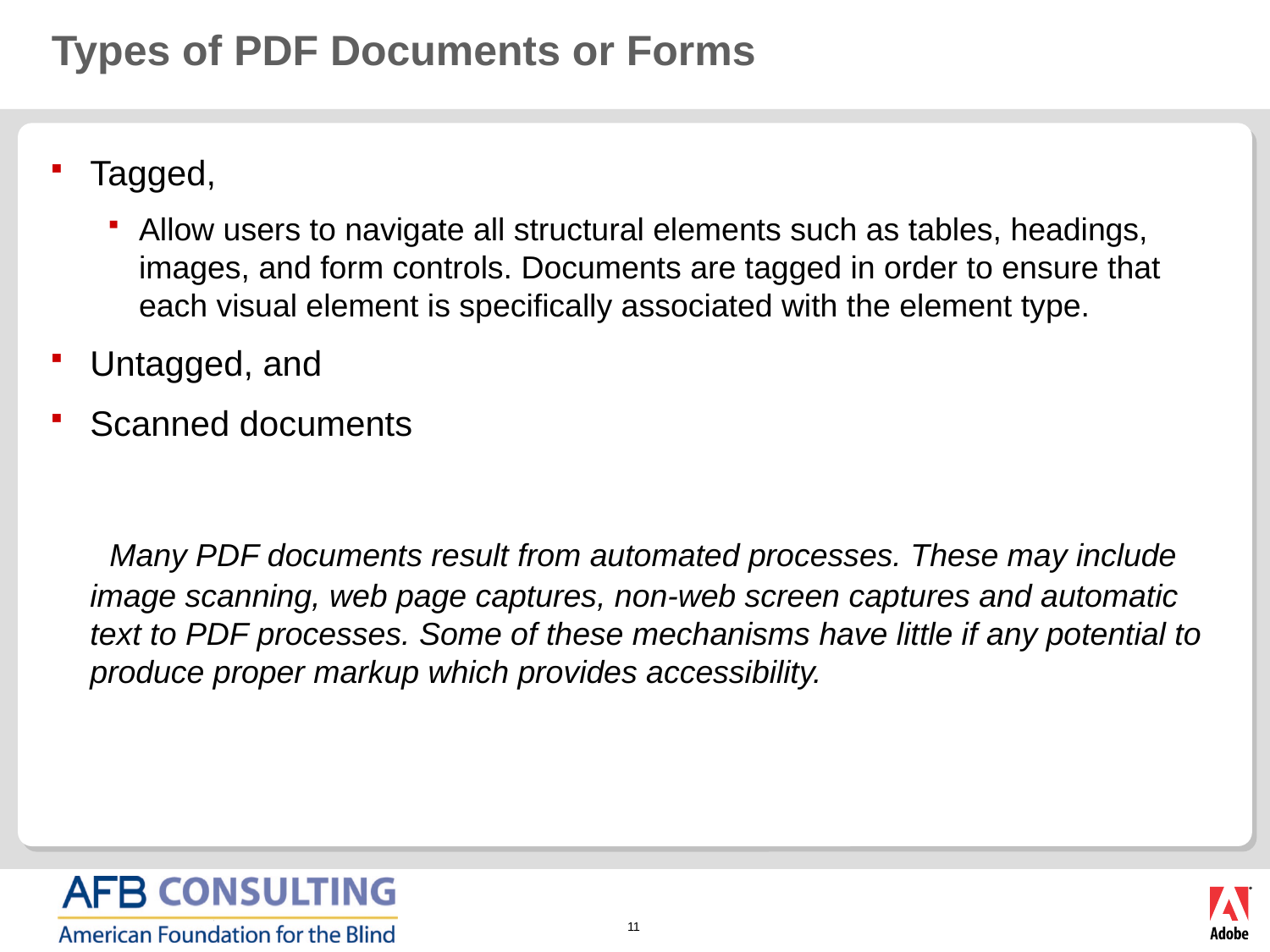

# Types of PDF Documents or Forms
Tagged,
Allow users to navigate all structural elements such as tables, headings, images, and form controls. Documents are tagged in order to ensure that each visual element is specifically associated with the element type.
Untagged, and
Scanned documents

     Many PDF documents result from automated processes. These may include image scanning, web page captures, non-web screen captures and automatic text to PDF processes. Some of these mechanisms have little if any potential to produce proper markup which provides accessibility.

11